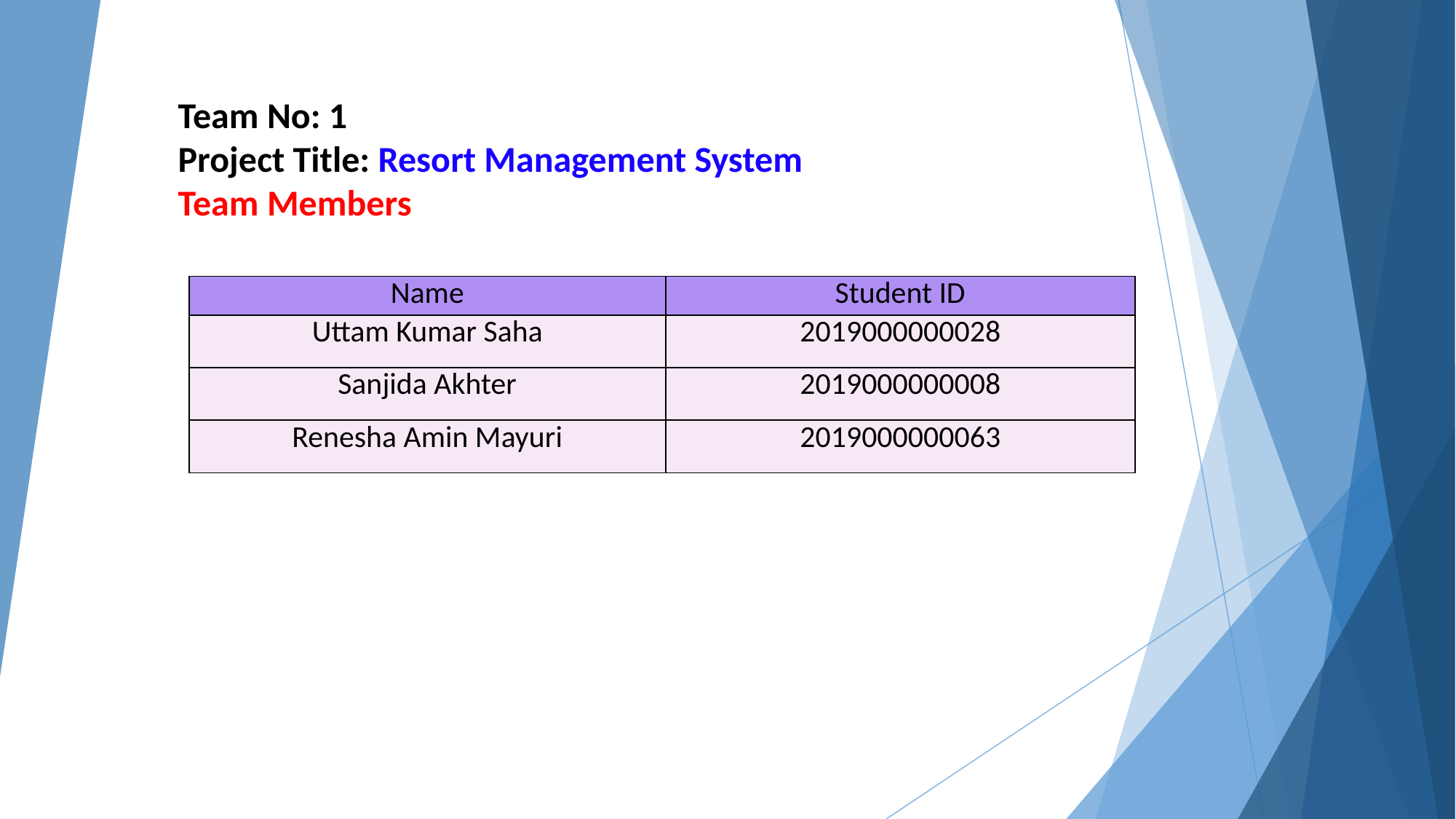

Team No: 1
Project Title: Resort Management System
Team Members
| Name | Student ID |
| --- | --- |
| Uttam Kumar Saha | 2019000000028 |
| Sanjida Akhter | 2019000000008 |
| Renesha Amin Mayuri | 2019000000063 |